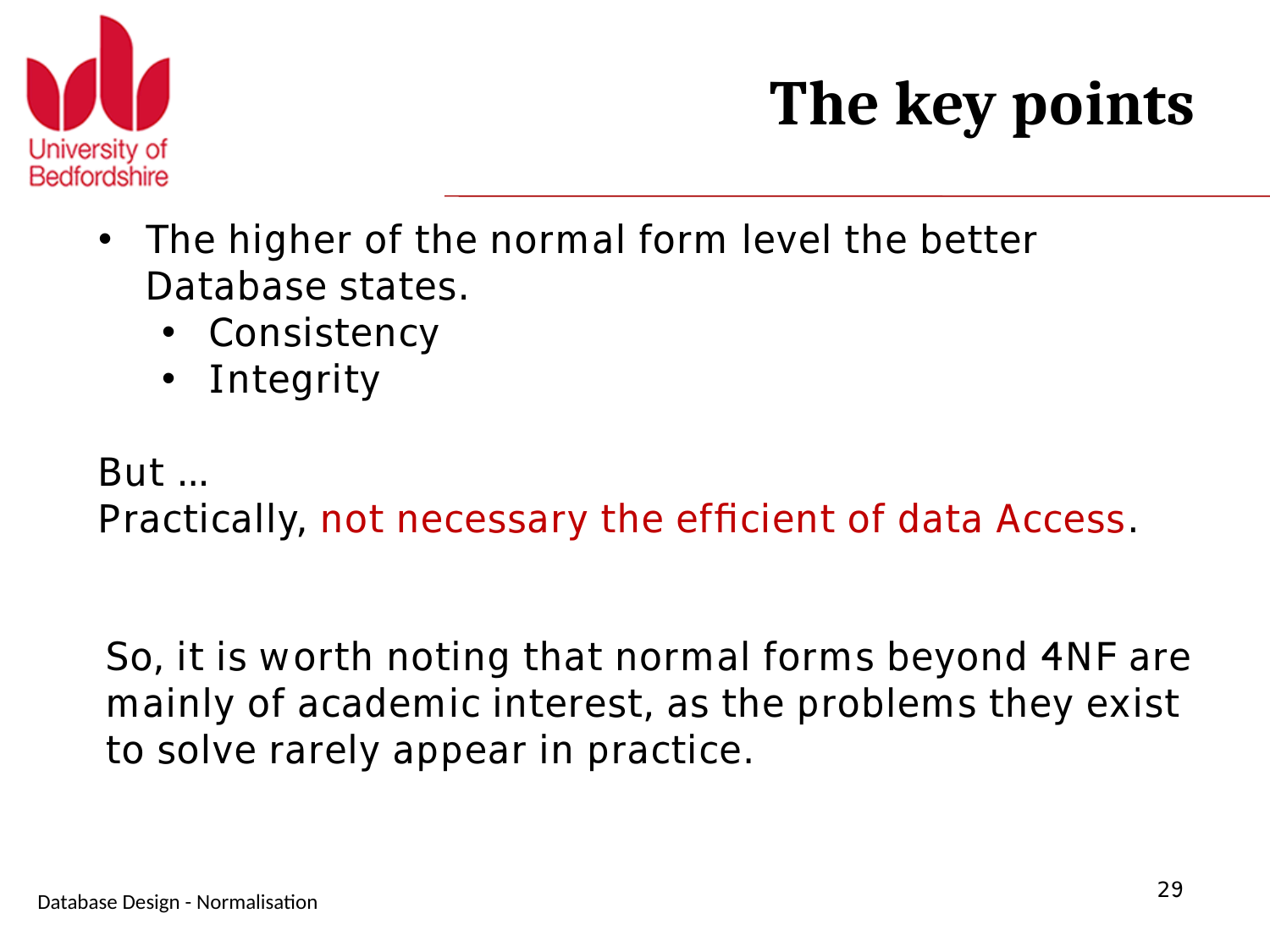

# The key points
The higher of the normal form level the better Database states.
Consistency
Integrity

But …
Practically, not necessary the efficient of data Access.
So, it is worth noting that normal forms beyond 4NF are mainly of academic interest, as the problems they exist to solve rarely appear in practice.
Database Design - Normalisation